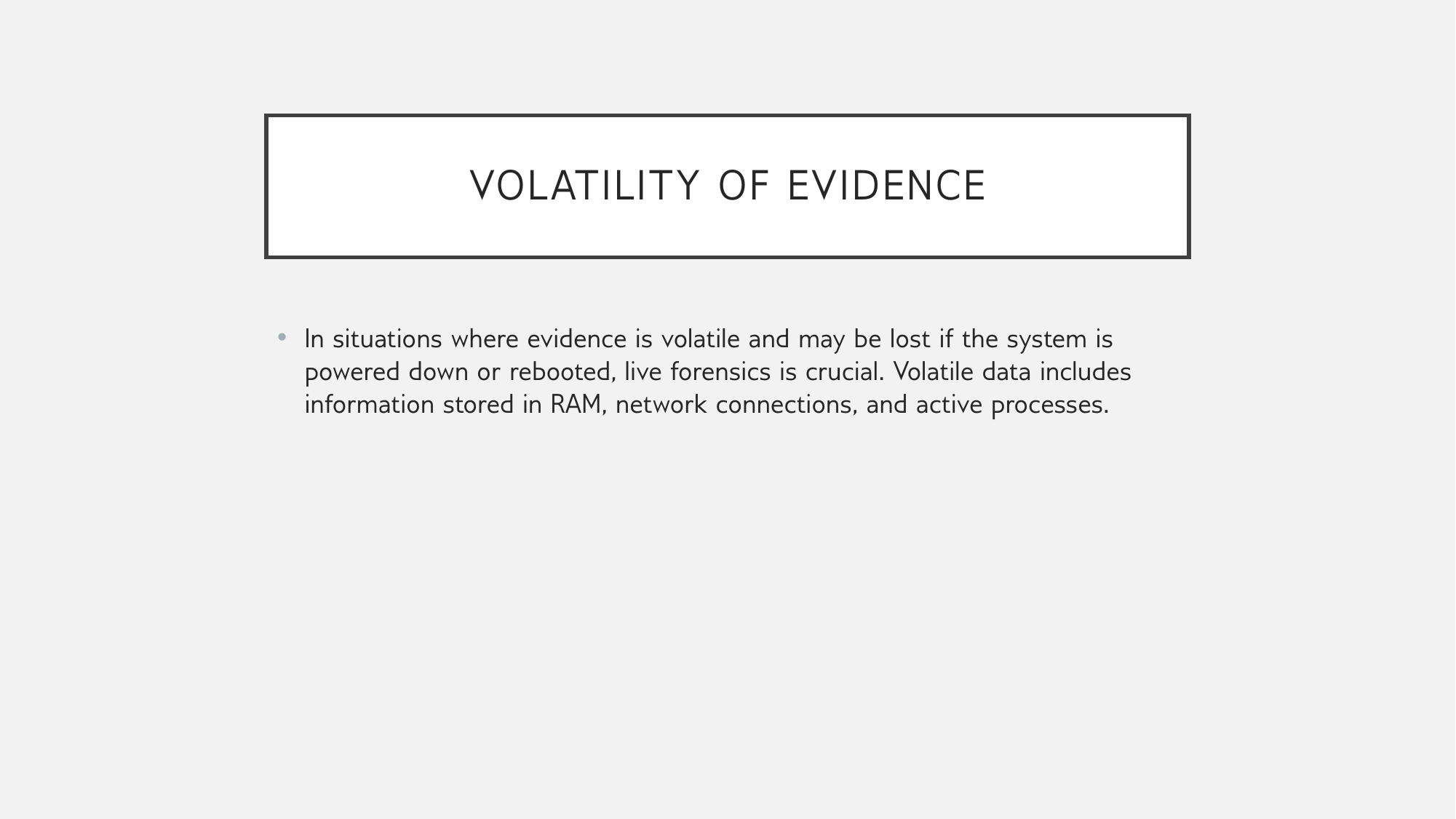

# Volatility of Evidence
In situations where evidence is volatile and may be lost if the system is powered down or rebooted, live forensics is crucial. Volatile data includes information stored in RAM, network connections, and active processes.